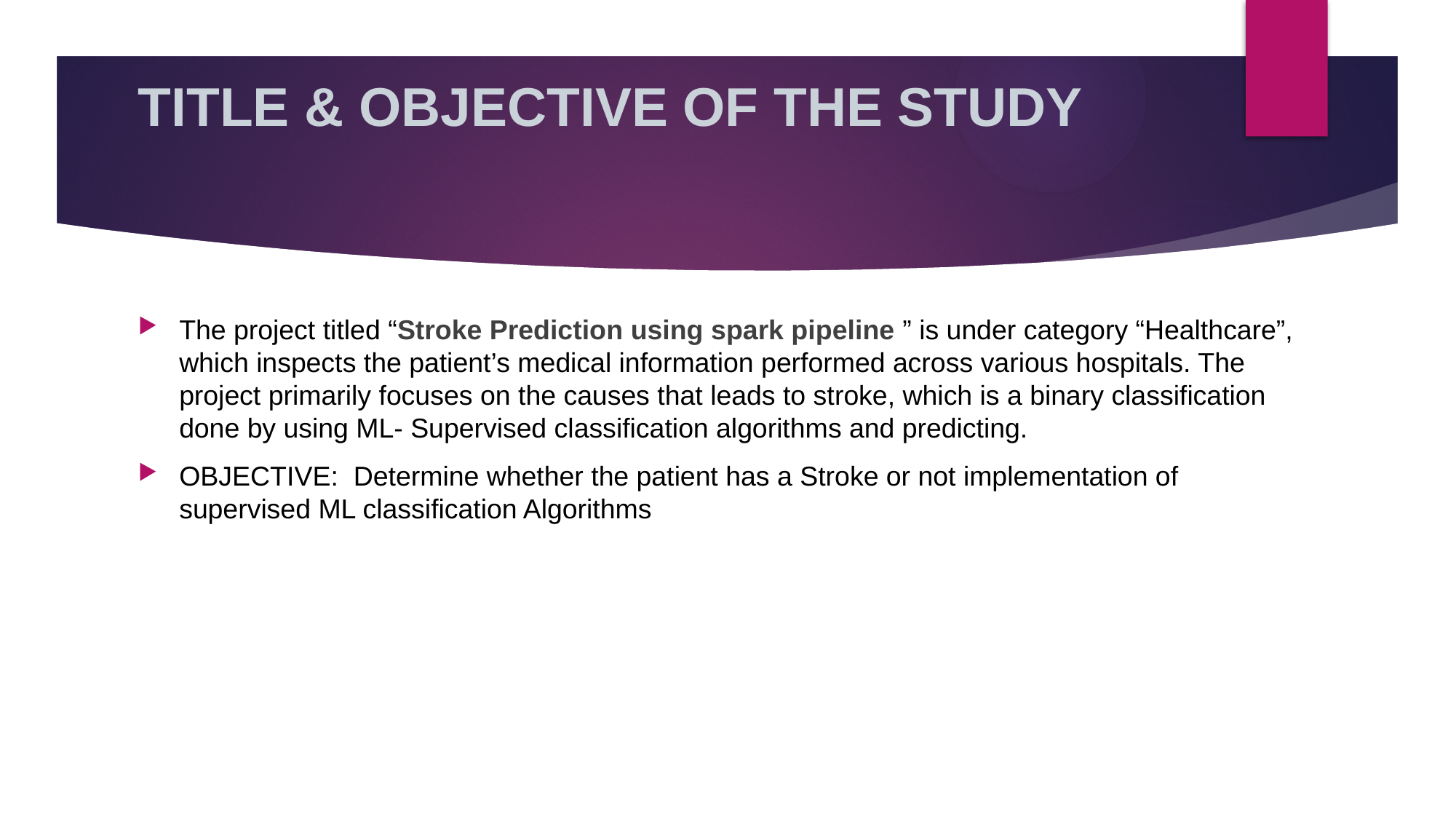

# TITLE & OBJECTIVE OF THE STUDY

The project titled “Stroke Prediction using spark pipeline ” is under category “Healthcare”, which inspects the patient’s medical information performed across various hospitals. The project primarily focuses on the causes that leads to stroke, which is a binary classification done by using ML- Supervised classification algorithms and predicting.
OBJECTIVE:  Determine whether the patient has a Stroke or not implementation of supervised ML classification Algorithms